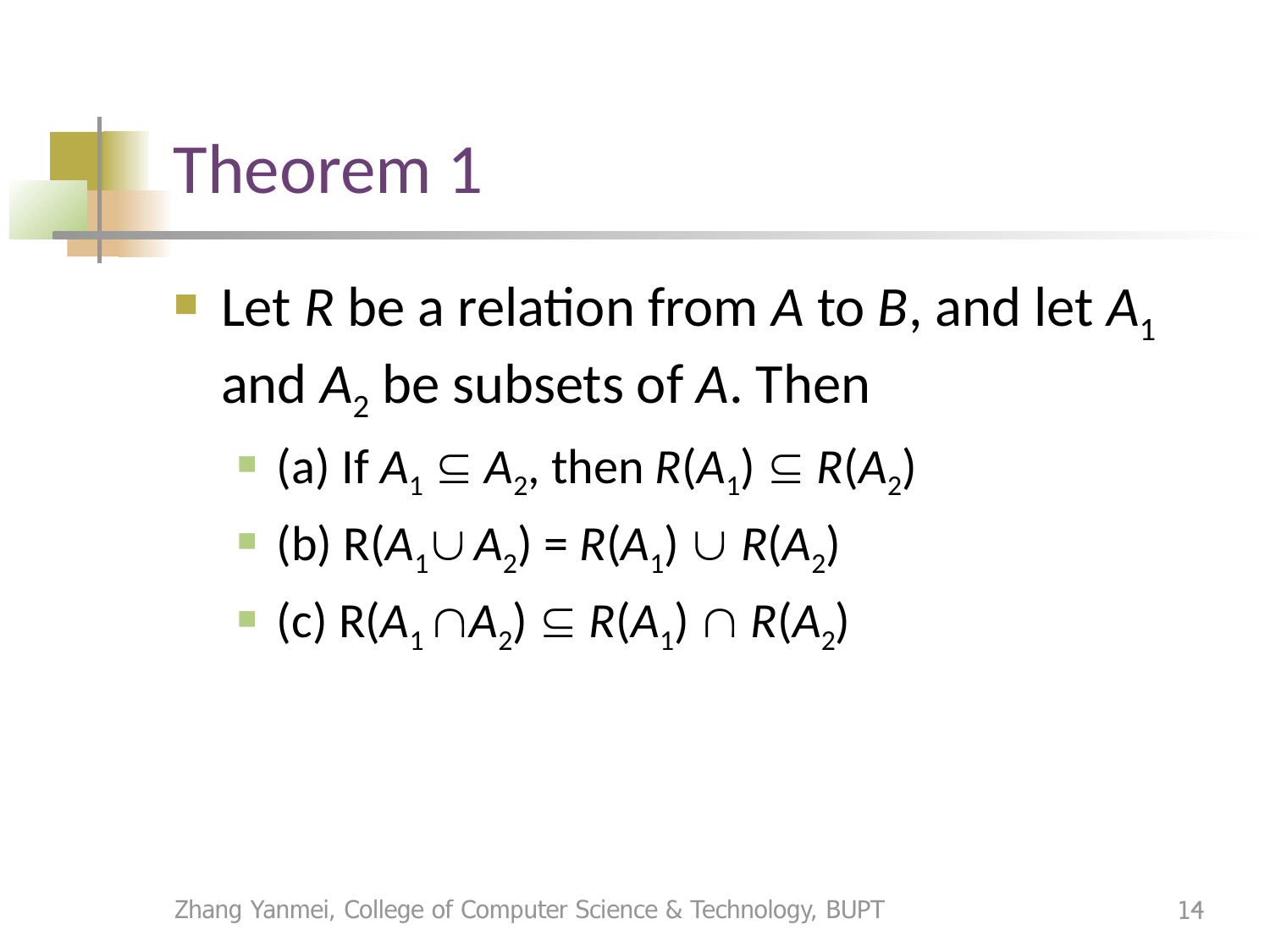

# Theorem 1
Let R be a relation from A to B, and let A1 and A2 be subsets of A. Then
(a) If A1 ⊆ A2, then R(A1) ⊆ R(A2)
(b) R(A1∪ A2) = R(A1) ∪ R(A2)
(c) R(A1 ∩A2) ⊆ R(A1) ∩ R(A2)
Zhang Yanmei, College of Computer Science & Technology, BUPT
14